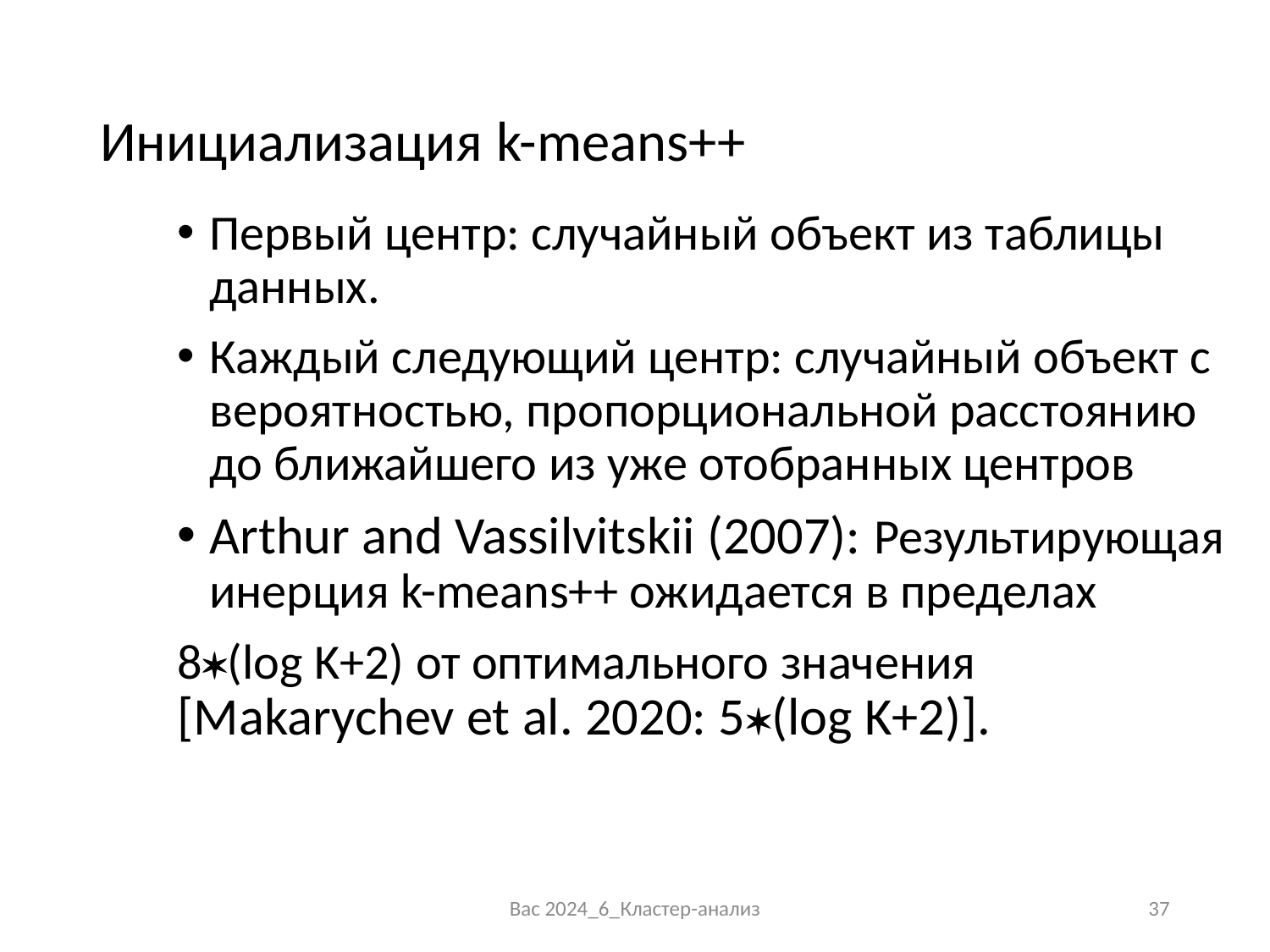

# Инициализация k-means++
Первый центр: случайный объект из таблицы данных.
Каждый следующий центр: случайный объект с вероятностью, пропорциональной расстоянию до ближайшего из уже отобранных центров
Arthur and Vassilvitskii (2007): Результирующая инерция k-means++ ожидается в пределах
8∗(log K+2) от оптимального значения [Makarychev et al. 2020: 5∗(log K+2)].

Bac 2024_6_Кластер-анализ
37